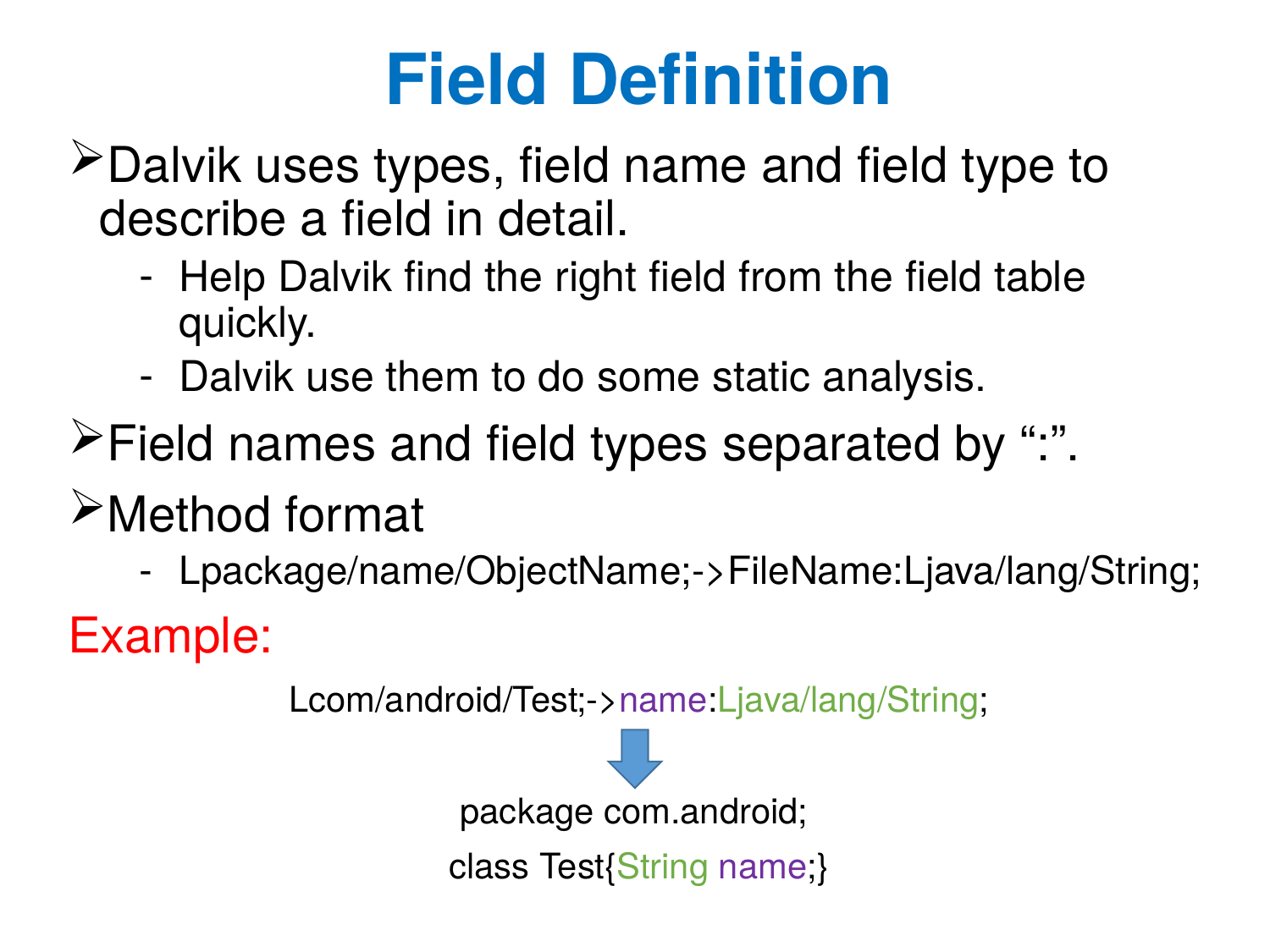

# Field Definition
Dalvik uses types, field name and field type to describe a field in detail.
Help Dalvik find the right field from the field table quickly.
Dalvik use them to do some static analysis.
Field names and field types separated by “:”.
Method format
Lpackage/name/ObjectName;->FileName:Ljava/lang/String;
Example:
Lcom/android/Test;->name:Ljava/lang/String;

package com.android;
class Test{String name;}